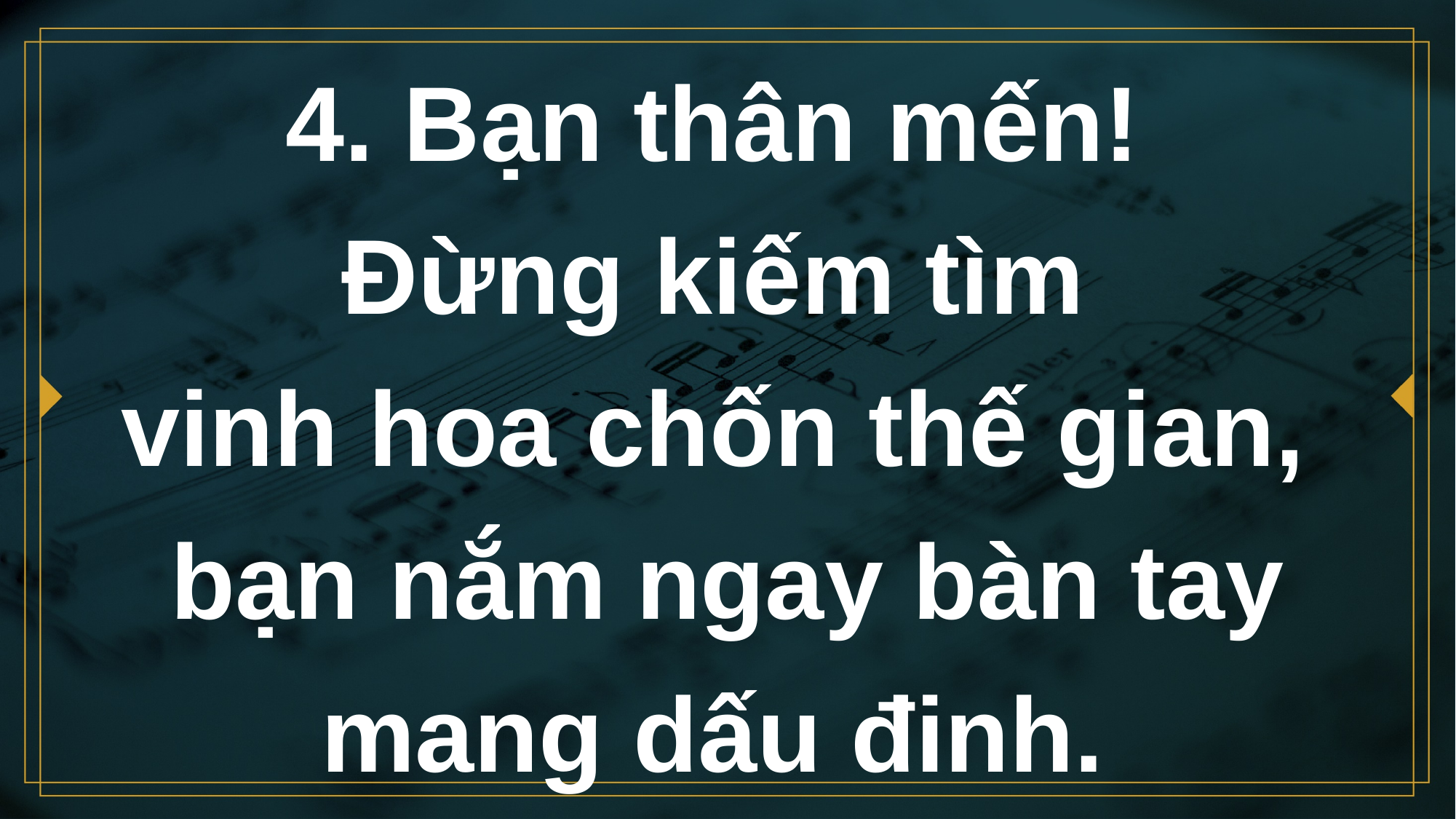

# 4. Bạn thân mến! Đừng kiếm tìm vinh hoa chốn thế gian, bạn nắm ngay bàn tay mang dấu đinh.